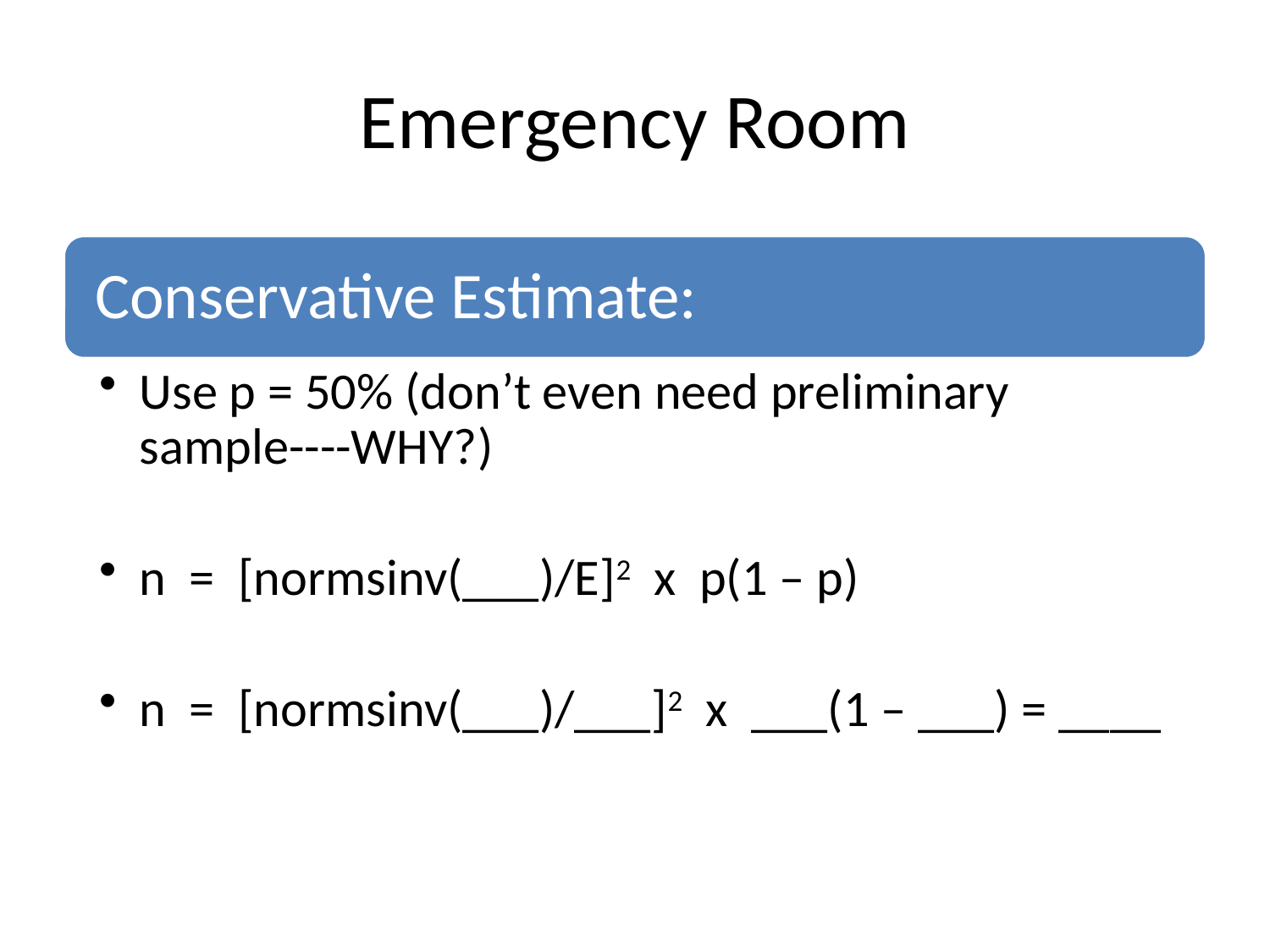

# Emergency Room
Conservative Estimate:
Use p = 50% (don’t even need preliminary sample----WHY?)

n  =  [normsinv(___)/E]2  x  p(1 – p)

n  =  [normsinv(___)/___]2  x  ___(1 – ___) = ____